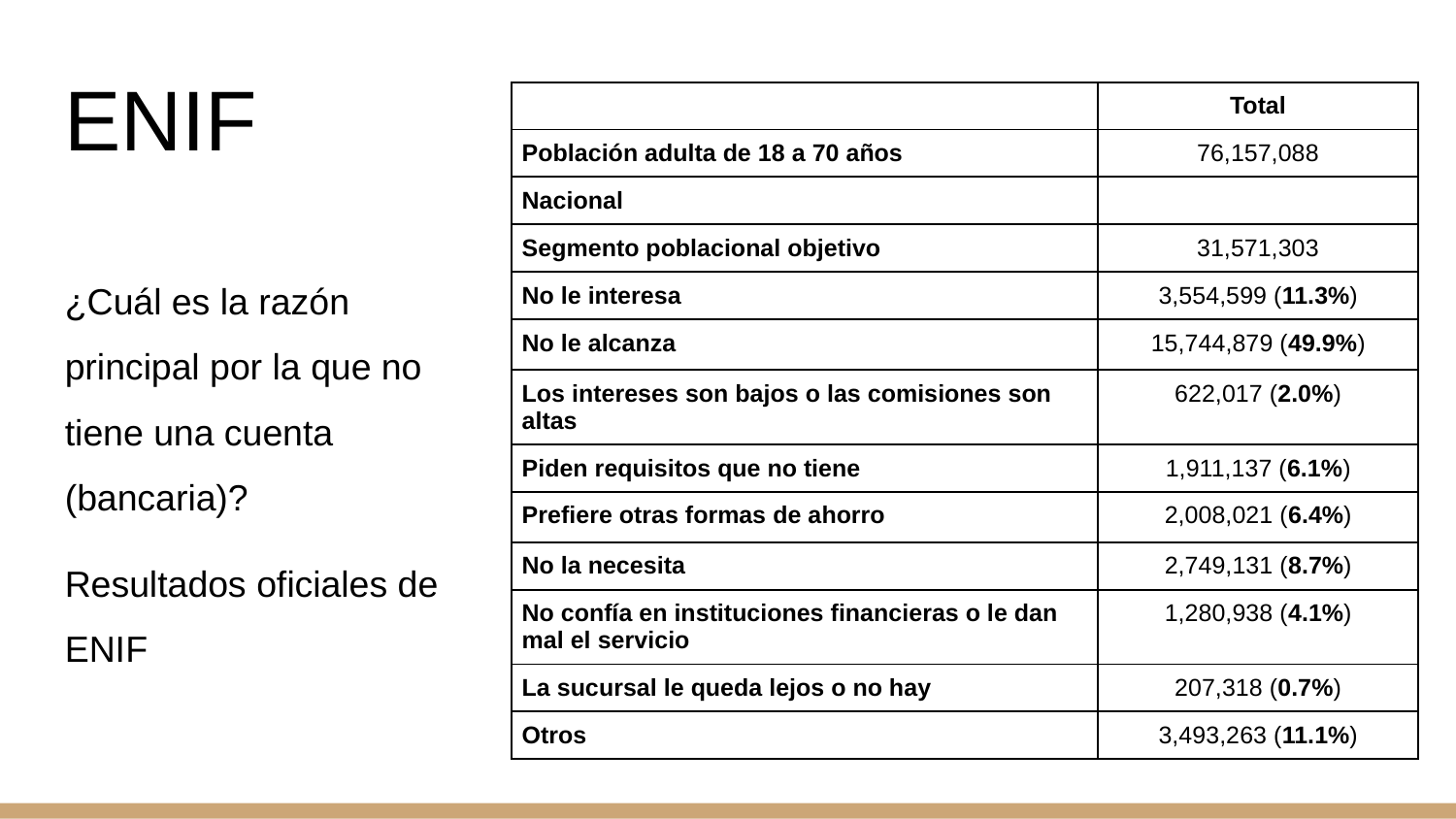

# ENIF
|  | Total |
| --- | --- |
| Población adulta de 18 a 70 años | 76,157,088 |
| Nacional |  |
| Segmento poblacional objetivo | 31,571,303 |
| No le interesa | 3,554,599 (11.3%) |
| No le alcanza | 15,744,879 (49.9%) |
| Los intereses son bajos o las comisiones son altas | 622,017 (2.0%) |
| Piden requisitos que no tiene | 1,911,137 (6.1%) |
| Prefiere otras formas de ahorro | 2,008,021 (6.4%) |
| No la necesita | 2,749,131 (8.7%) |
| No confía en instituciones financieras o le dan mal el servicio | 1,280,938 (4.1%) |
| La sucursal le queda lejos o no hay | 207,318 (0.7%) |
| Otros | 3,493,263 (11.1%) |
¿Cuál es la razón principal por la que no tiene una cuenta (bancaria)?
Resultados oficiales de ENIF